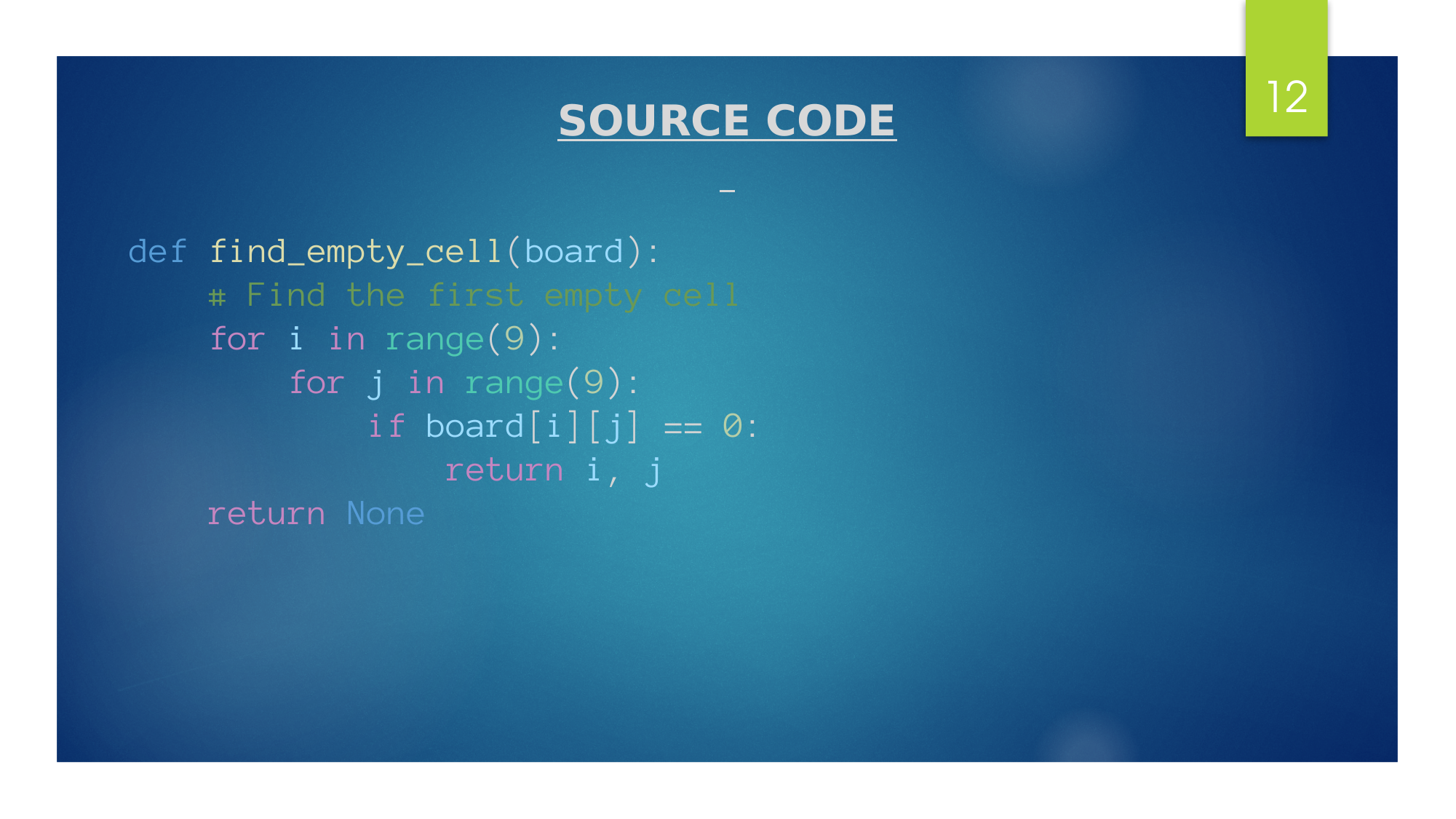

12
SOURCE CODE

def find_empty_cell(board):
    # Find the first empty cell
    for i in range(9):
        for j in range(9):
            if board[i][j] == 0:
                return i, j
    return None